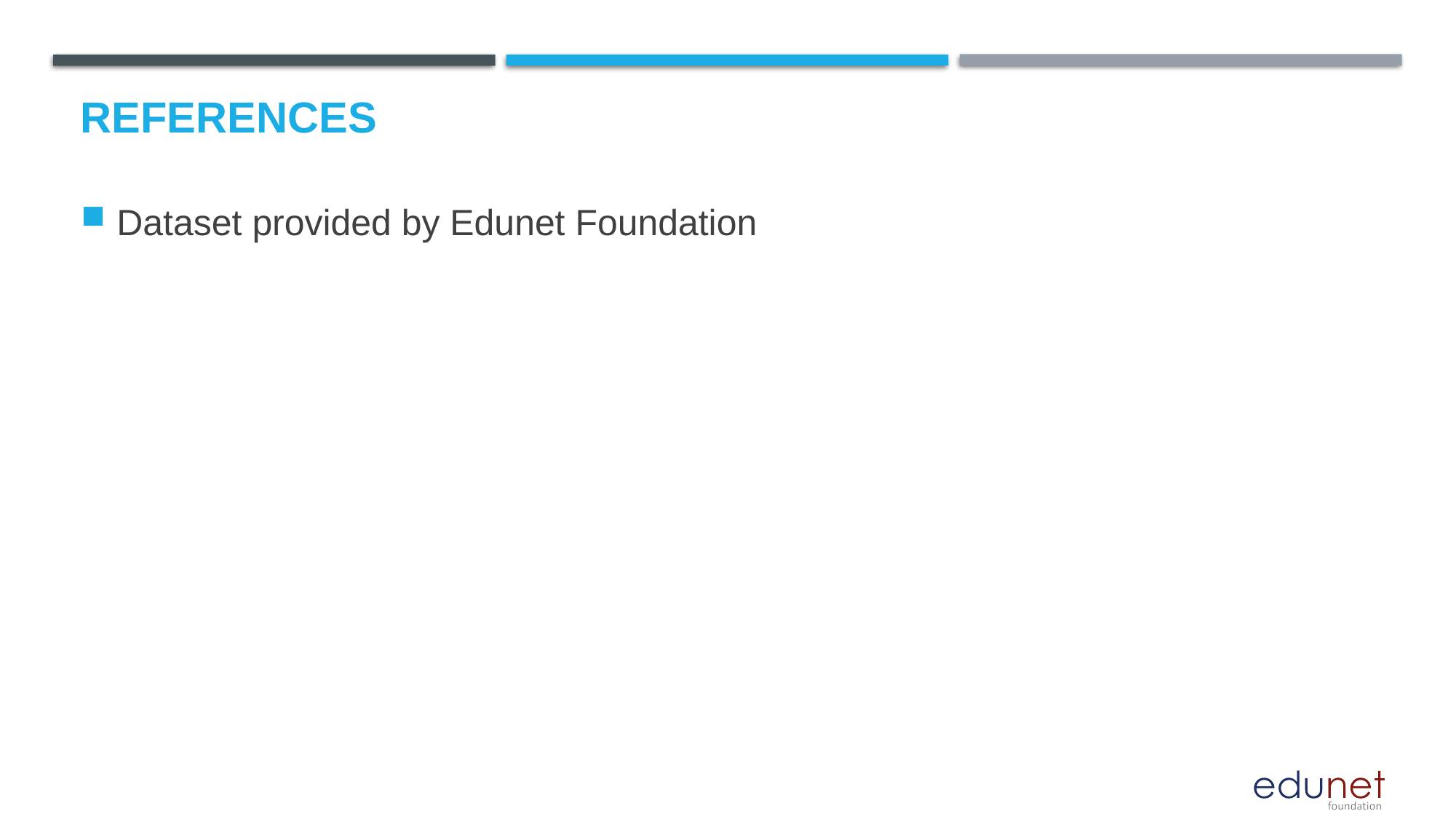

# References
Dataset provided by Edunet Foundation